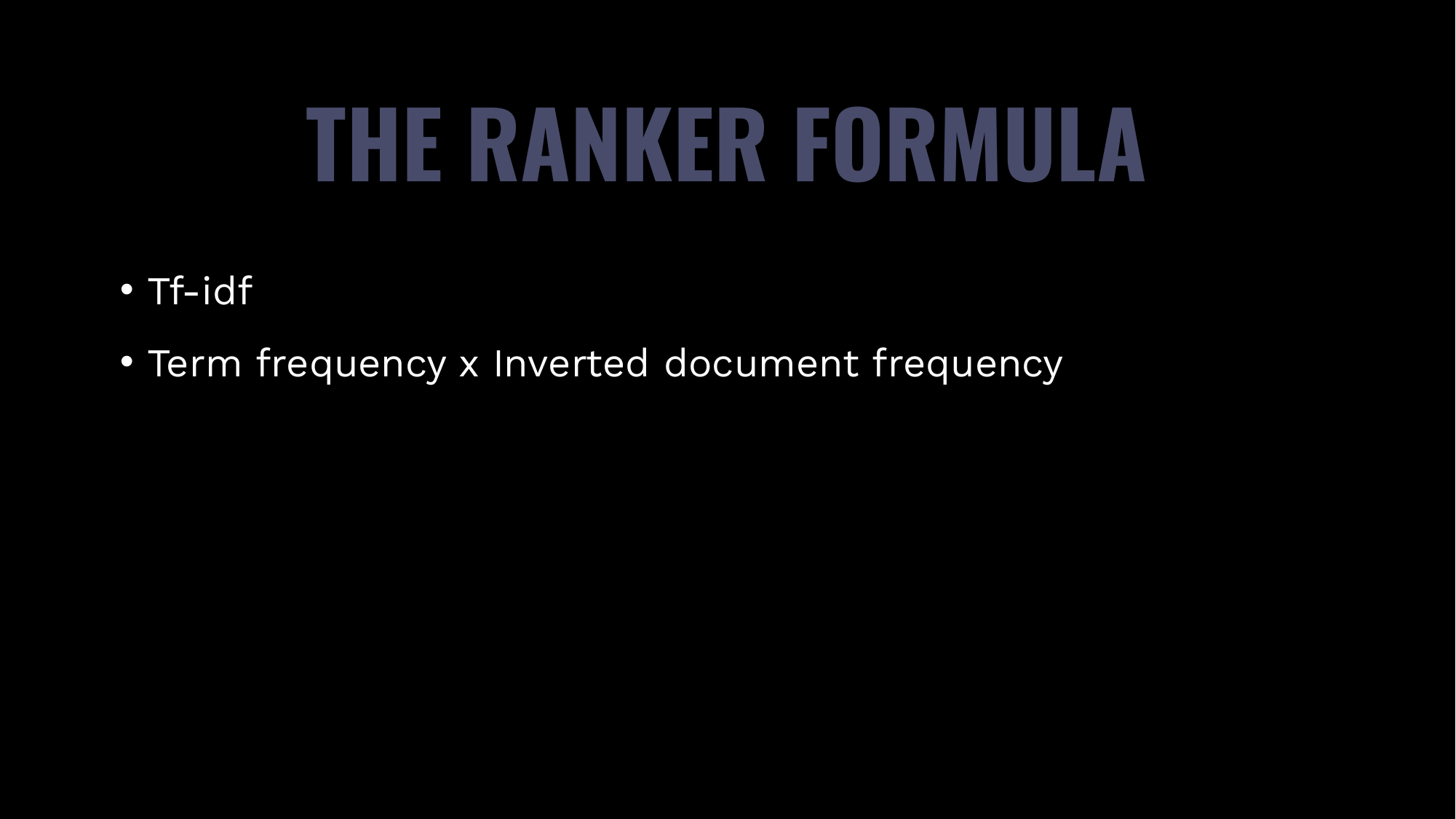

# the ranker formula
Tf-idf
Term frequency x Inverted document frequency